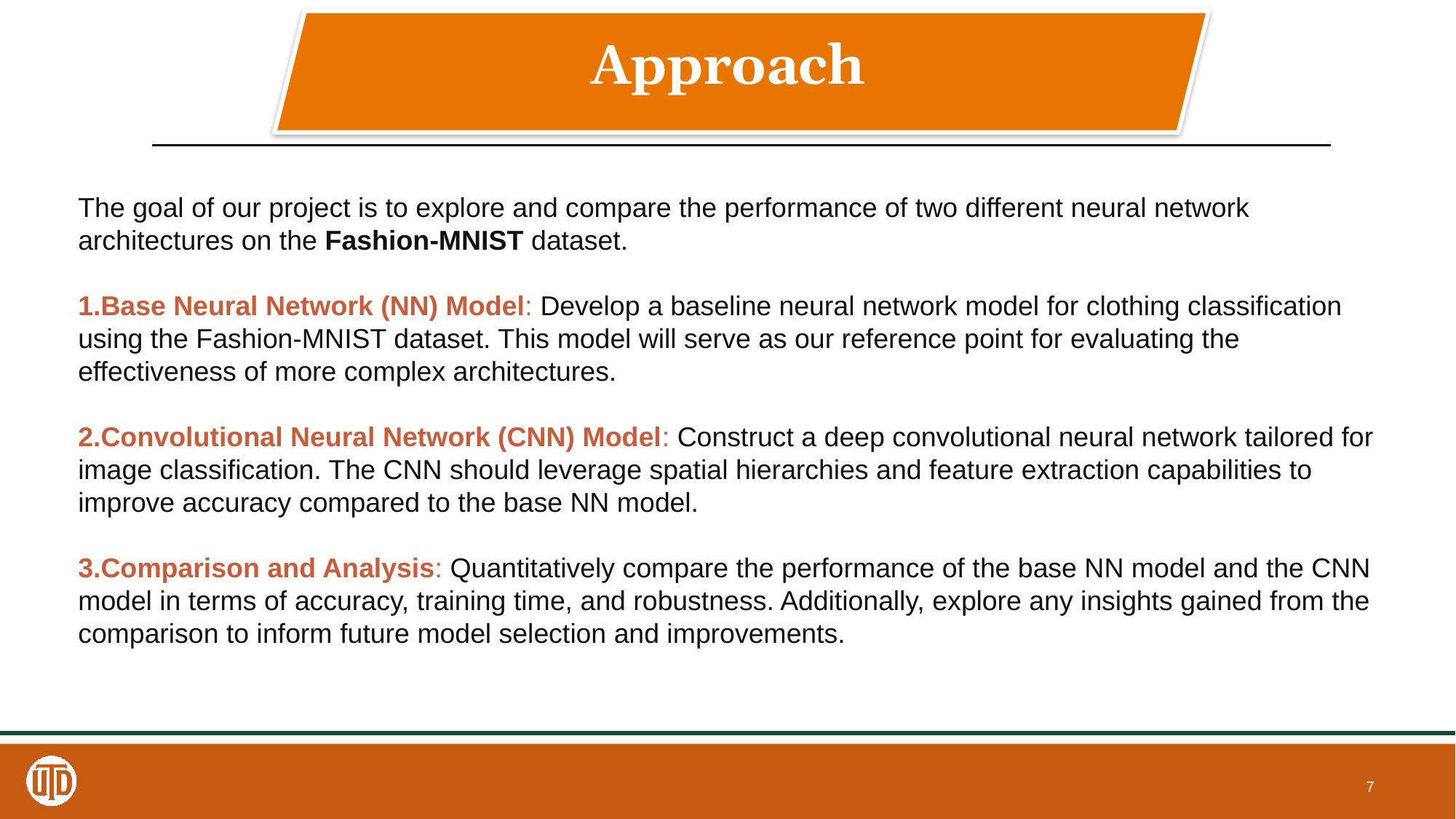

Approach
The goal of our project is to explore and compare the performance of two different neural network architectures on the Fashion-MNIST dataset.

Base Neural Network (NN) Model: Develop a baseline neural network model for clothing classification using the Fashion-MNIST dataset. This model will serve as our reference point for evaluating the effectiveness of more complex architectures.

Convolutional Neural Network (CNN) Model: Construct a deep convolutional neural network tailored for image classification. The CNN should leverage spatial hierarchies and feature extraction capabilities to improve accuracy compared to the base NN model.

Comparison and Analysis: Quantitatively compare the performance of the base NN model and the CNN model in terms of accuracy, training time, and robustness. Additionally, explore any insights gained from the comparison to inform future model selection and improvements.

7